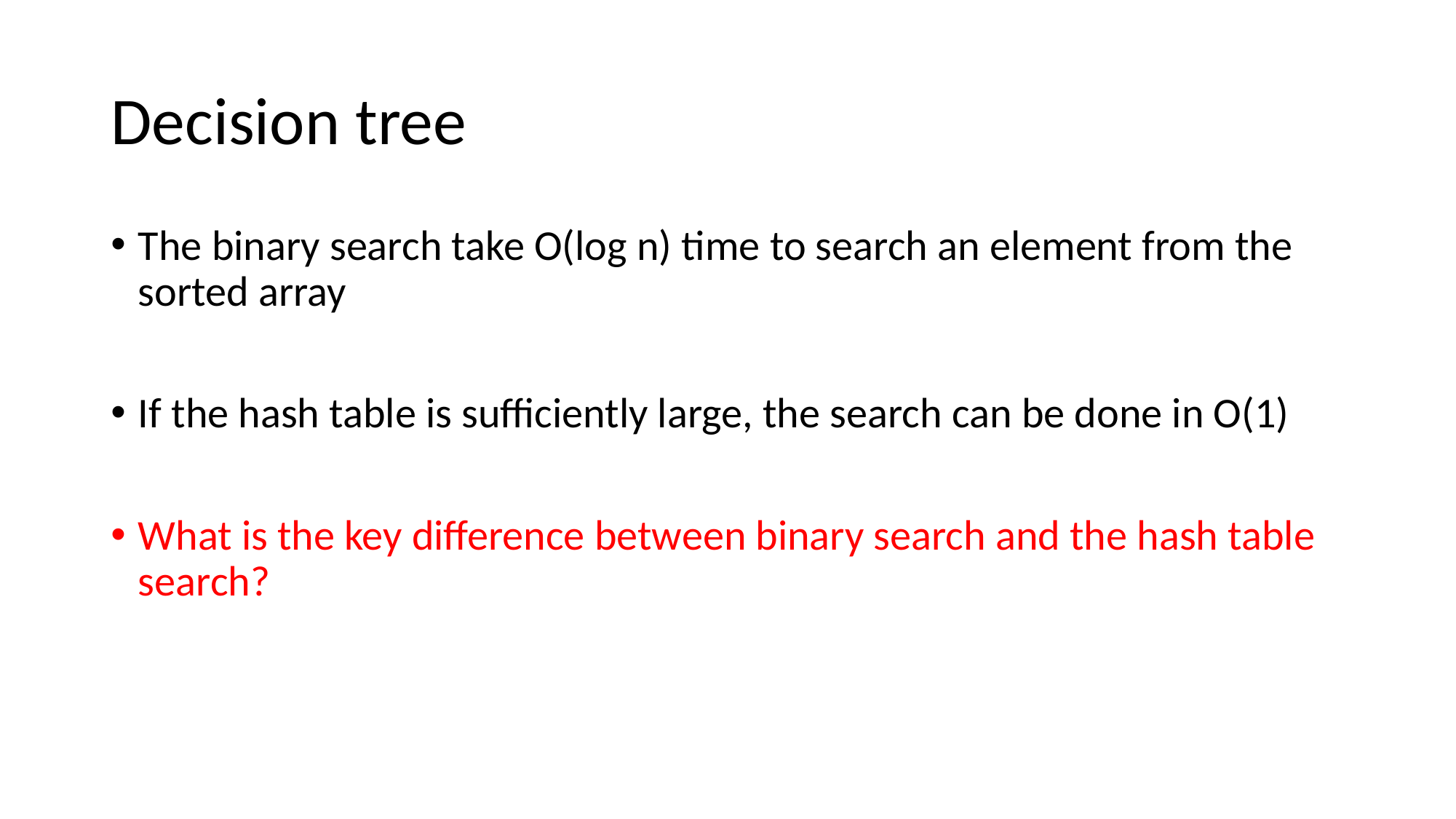

# Decision tree
The binary search take O(log n) time to search an element from the sorted array

If the hash table is sufficiently large, the search can be done in O(1)

What is the key difference between binary search and the hash table search?